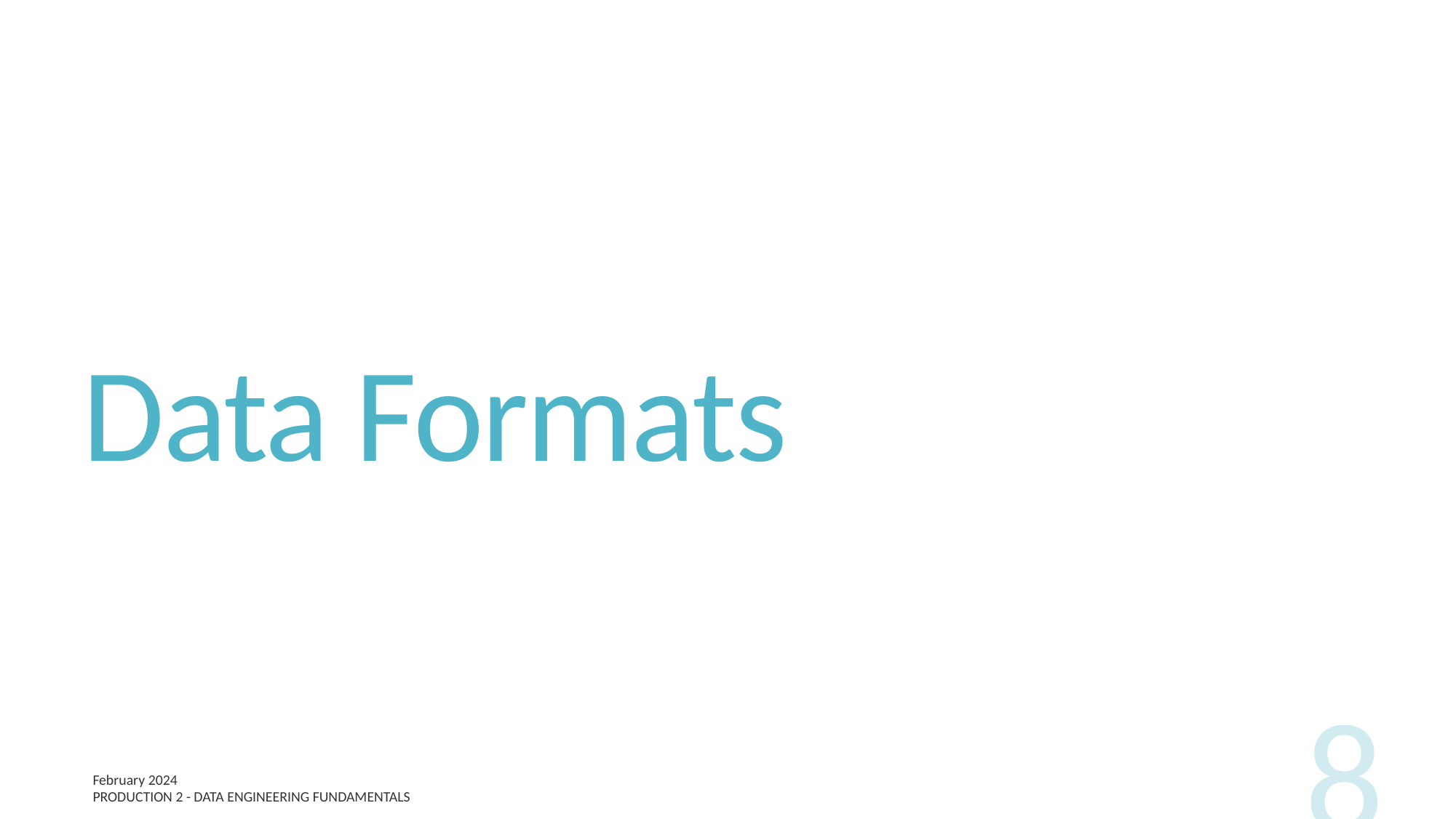

# Data Formats
8
February 2024
Production 2 - Data Engineering Fundamentals